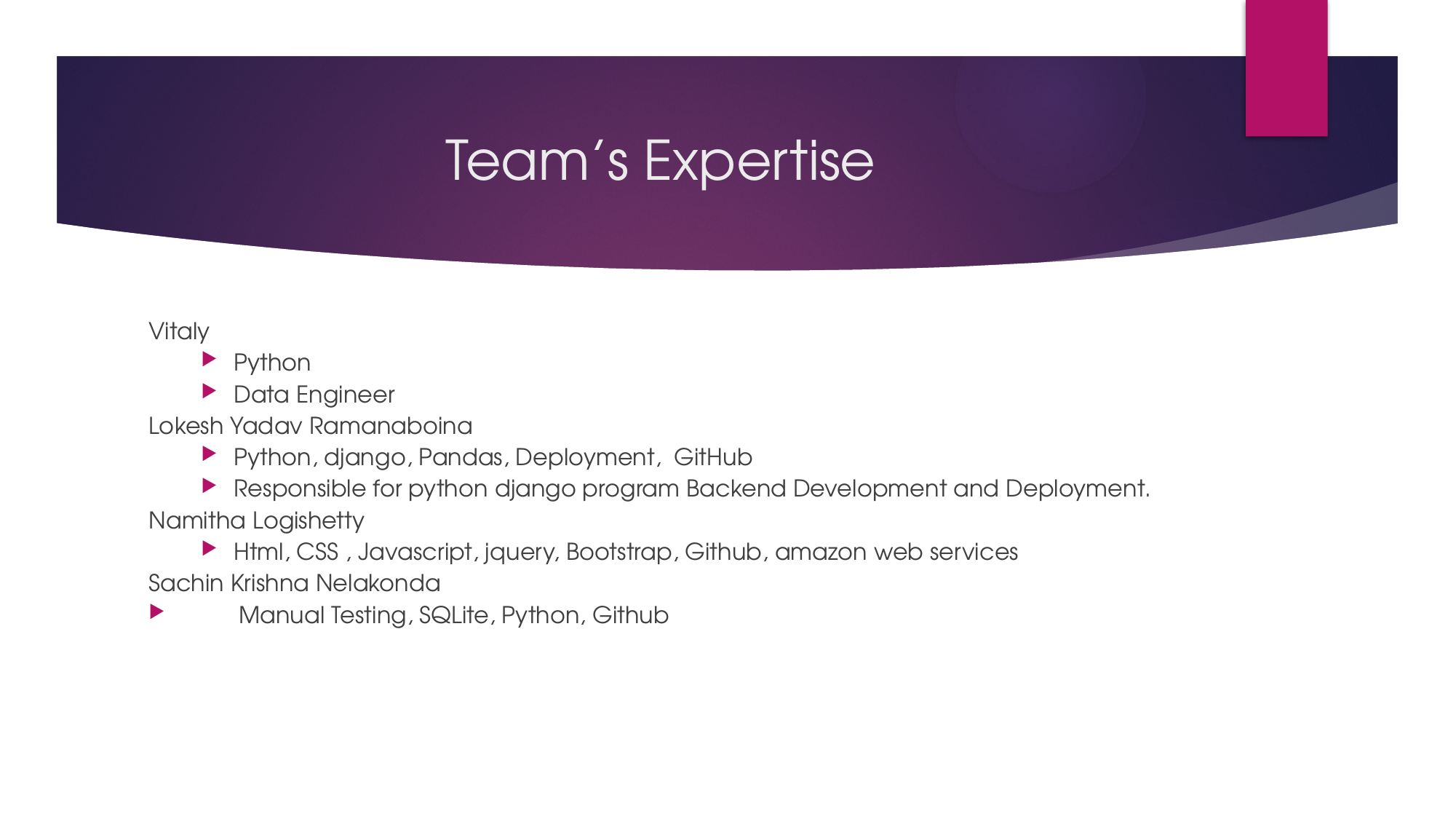

# Team’s Expertise
Vitaly
Python
Data Engineer
Lokesh Yadav Ramanaboina
Python, django, Pandas, Deployment,  GitHub
Responsible for python django program Backend Development and Deployment.
Namitha Logishetty
Html, CSS , Javascript, jquery, Bootstrap, Github, amazon web services
Sachin Krishna Nelakonda
        Manual Testing, SQLite, Python, Github